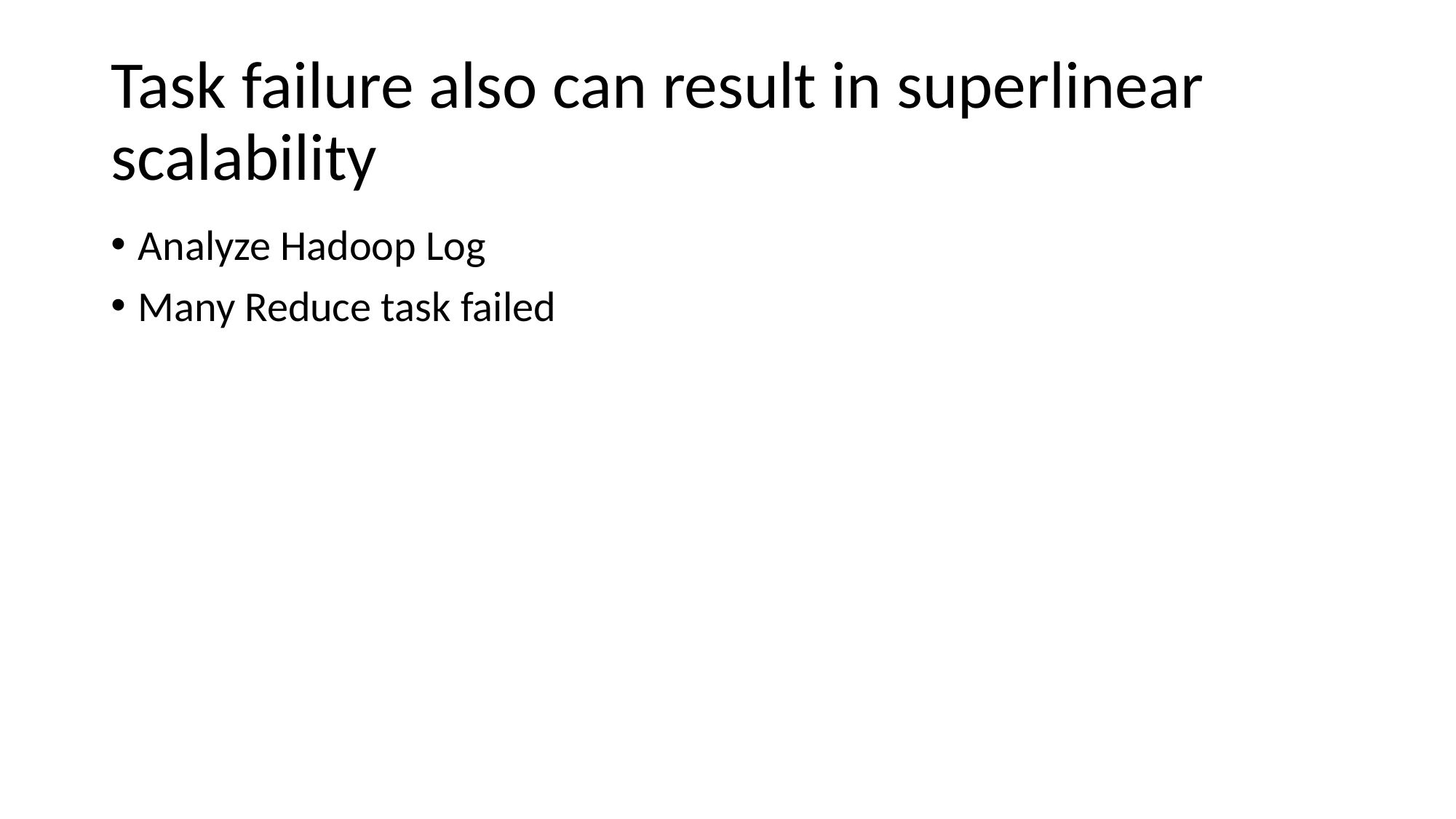

# Task failure also can result in superlinear scalability
Analyze Hadoop Log
Many Reduce task failed